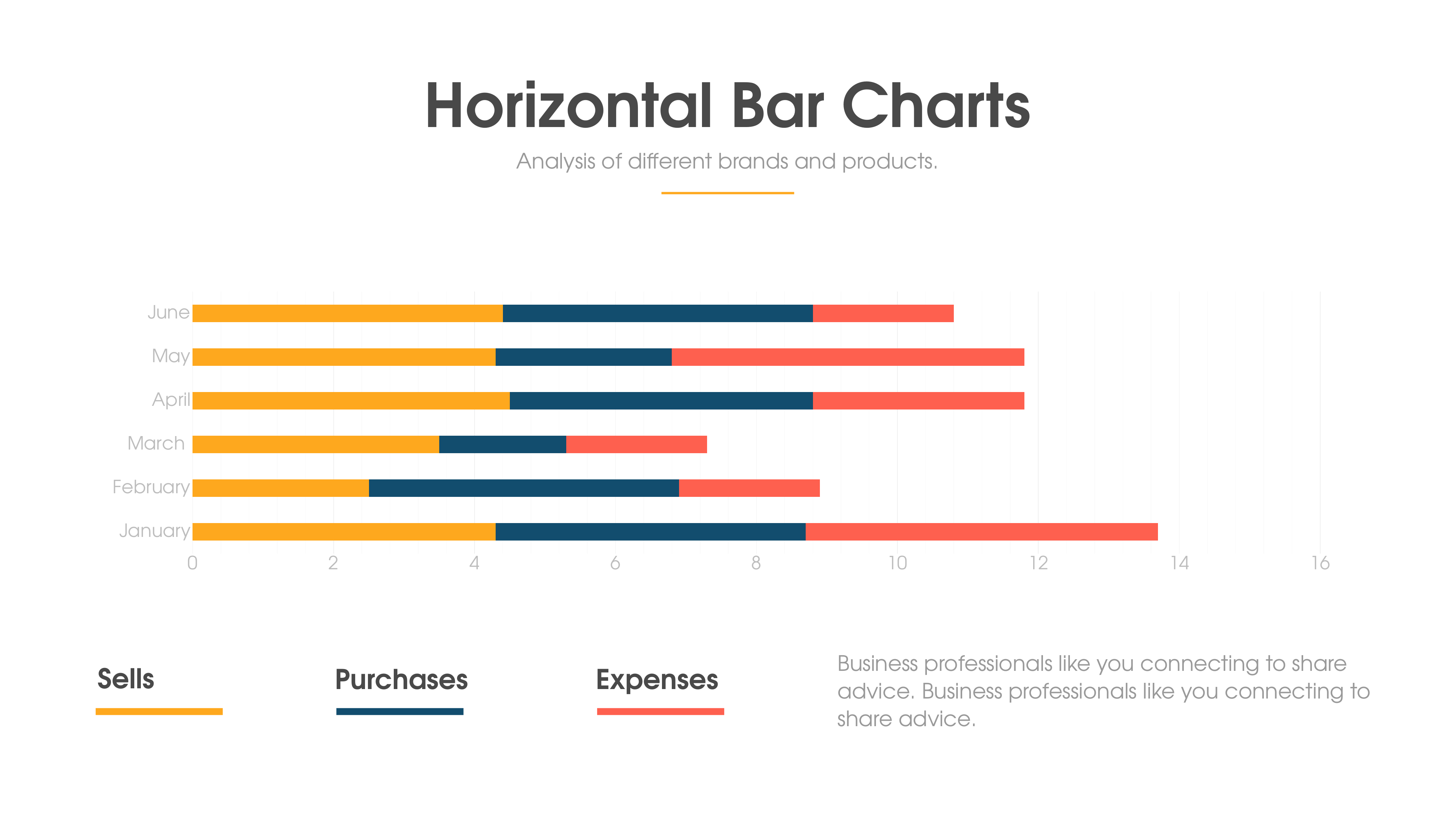

Horizontal Bar Charts
Analysis of different brands and products.

### Chart

| Category | 1 | 2 | 3 |
|---|---|---|---|
| January | 4.3 | 4.4 | 5.0 |
| February | 2.5 | 4.4 | 2.0 |
| March  | 3.5 | 1.8 | 2.0 |
| April | 4.5 | 4.3 | 3.0 |
| May | 4.3 | 2.5 | 5.0 |
| June | 4.4 | 4.4 | 2.0 |
Business professionals like you connecting to share advice. Business professionals like you connecting to share advice.
Sells
Purchases
Expenses